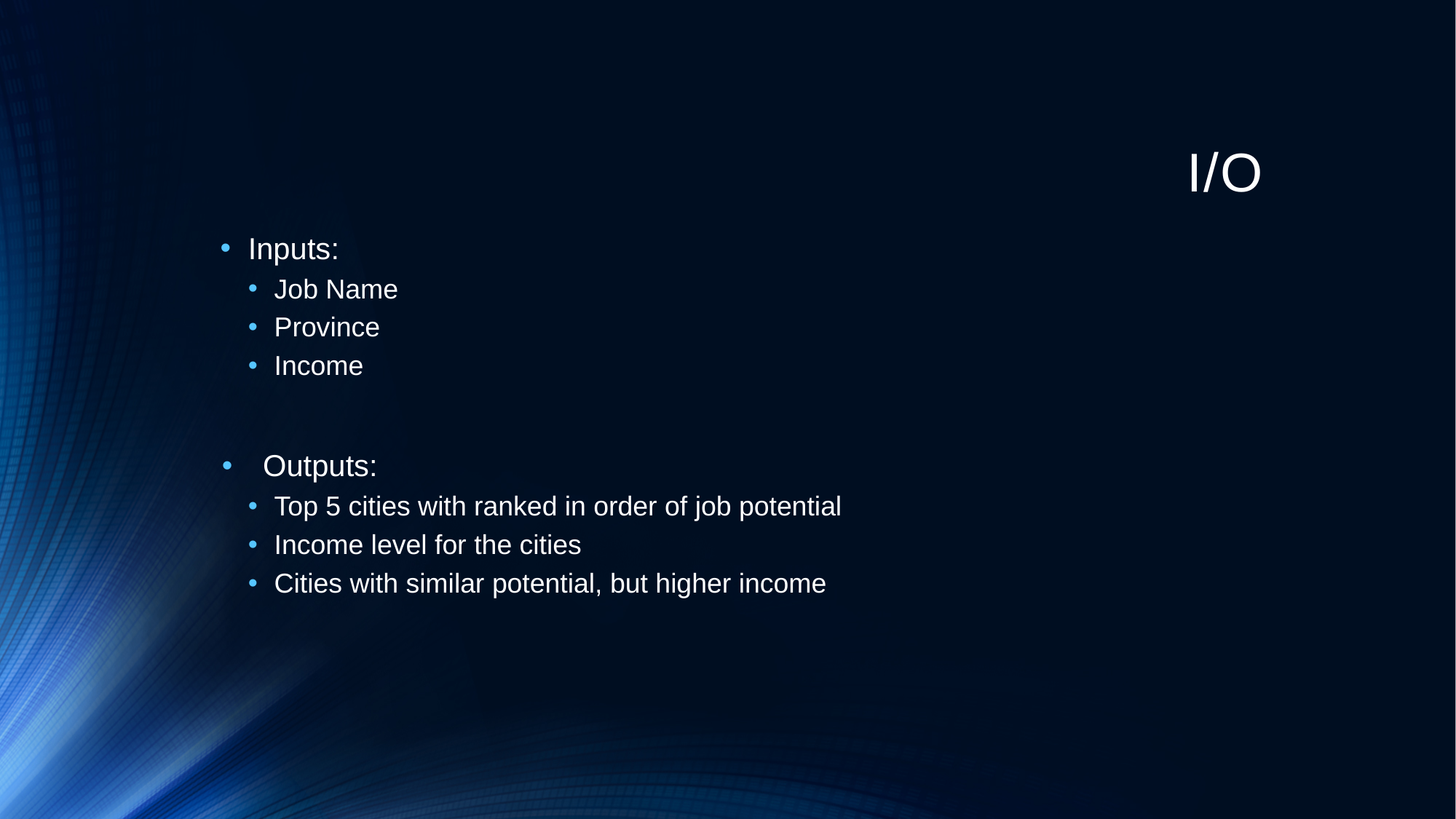

# I/O
Inputs:
Job Name
Province
Income

Outputs:
Top 5 cities with ranked in order of job potential
Income level for the cities
Cities with similar potential, but higher income